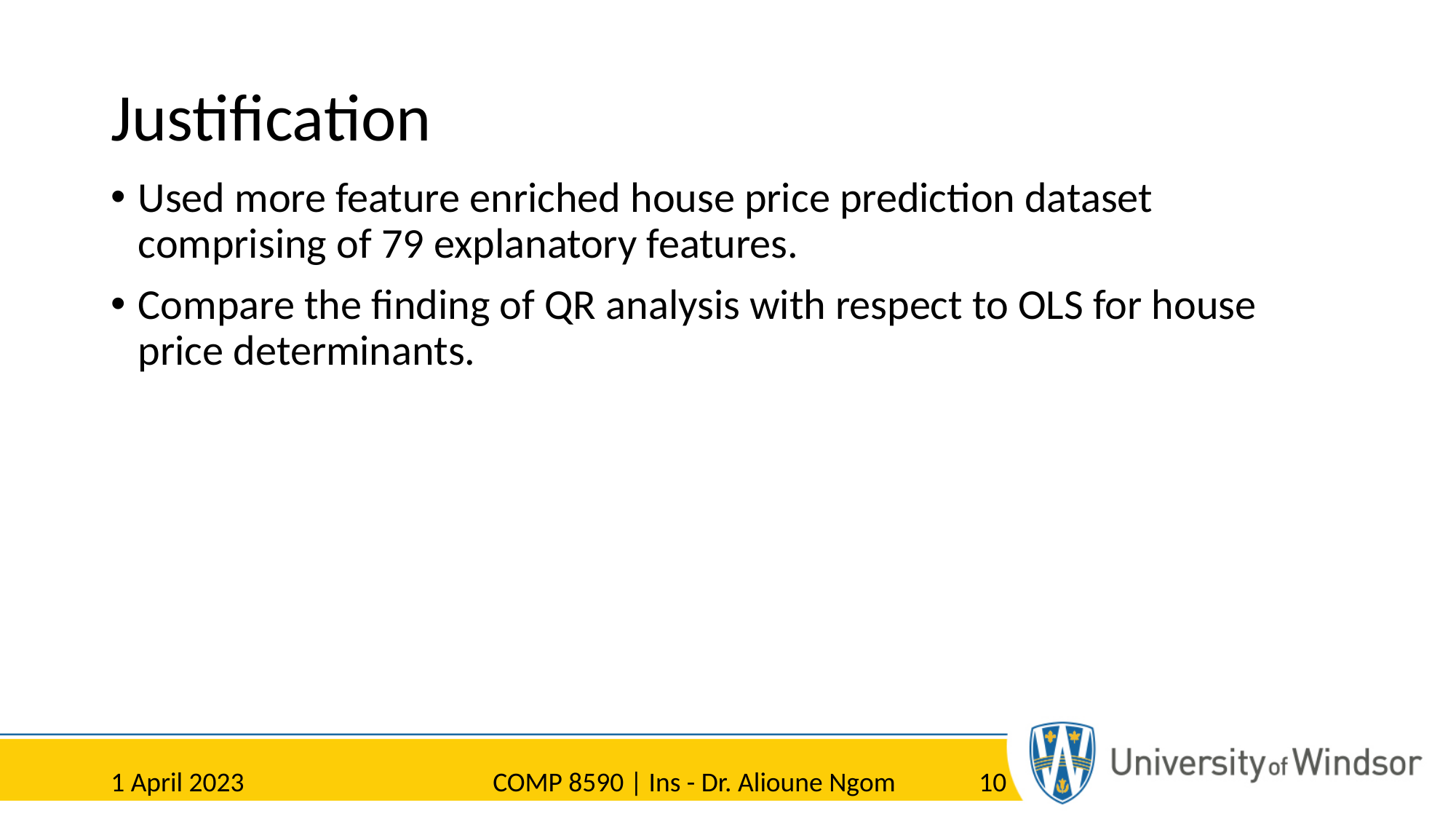

# Justification
Used more feature enriched house price prediction dataset comprising of 79 explanatory features.
Compare the finding of QR analysis with respect to OLS for house price determinants.
1 April 2023
COMP 8590 | Ins - Dr. Alioune Ngom
10